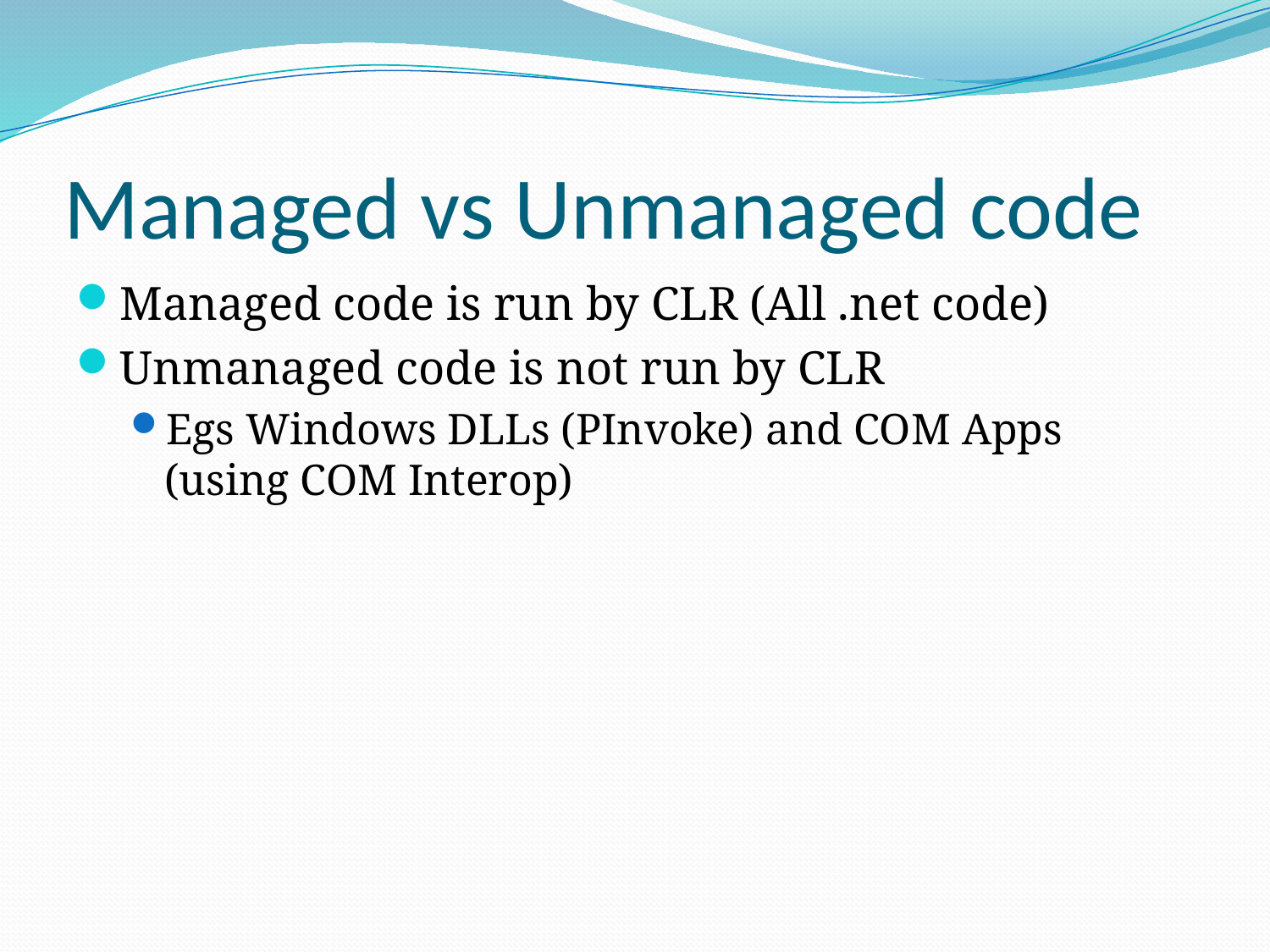

# Managed vs Unmanaged code
Managed code is run by CLR (All .net code)
Unmanaged code is not run by CLR
Egs Windows DLLs (PInvoke) and COM Apps (using COM Interop)